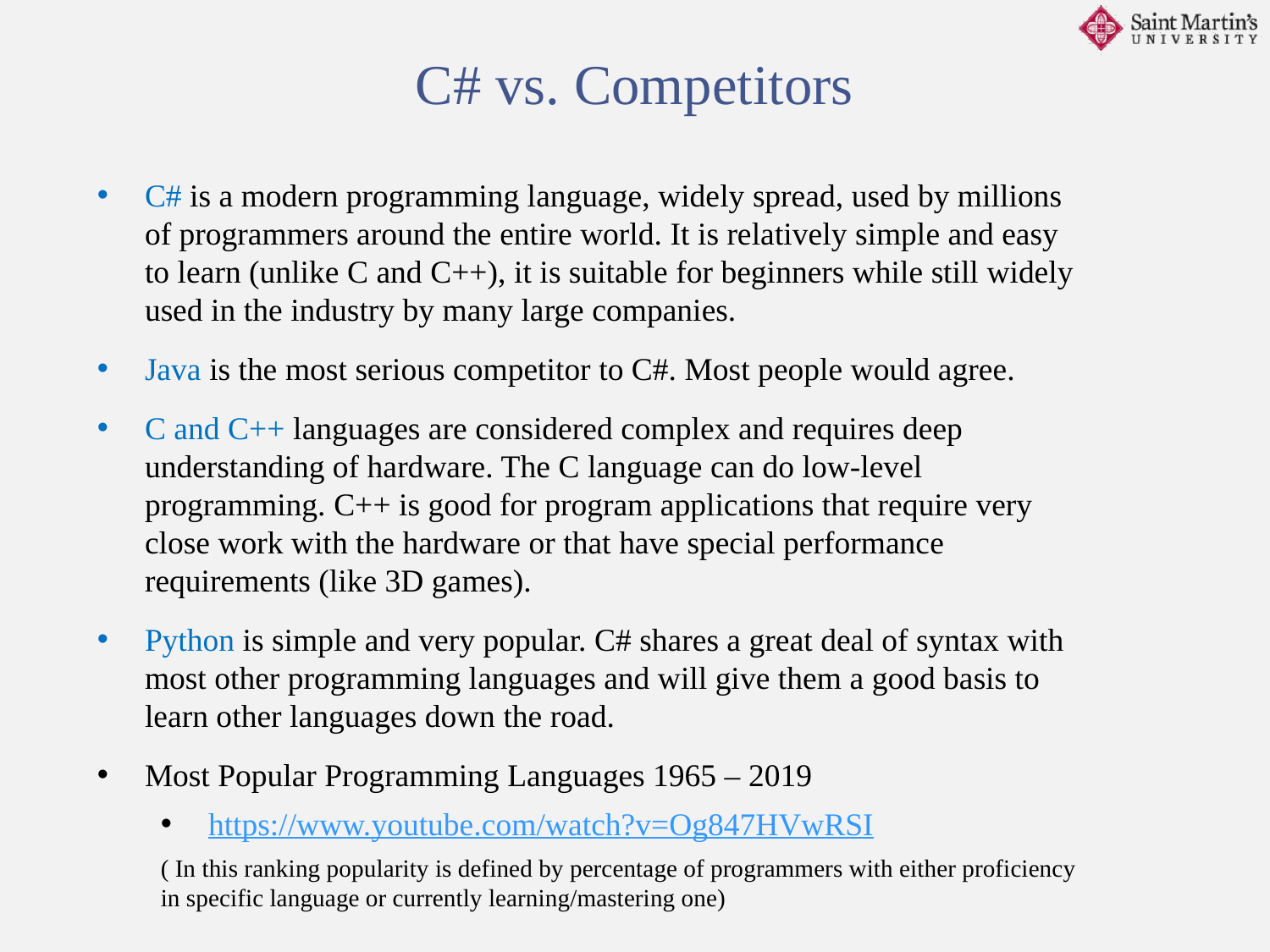

C# vs. Competitors
C# is a modern programming language, widely spread, used by millions of programmers around the entire world. It is relatively simple and easy to learn (unlike C and C++), it is suitable for beginners while still widely used in the industry by many large companies.
Java is the most serious competitor to C#. Most people would agree.
C and C++ languages are considered complex and requires deep understanding of hardware. The C language can do low-level programming. C++ is good for program applications that require very close work with the hardware or that have special performance requirements (like 3D games).
Python is simple and very popular. C# shares a great deal of syntax with most other programming languages and will give them a good basis to learn other languages down the road.
Most Popular Programming Languages 1965 – 2019
https://www.youtube.com/watch?v=Og847HVwRSI
( In this ranking popularity is defined by percentage of programmers with either proficiency in specific language or currently learning/mastering one)